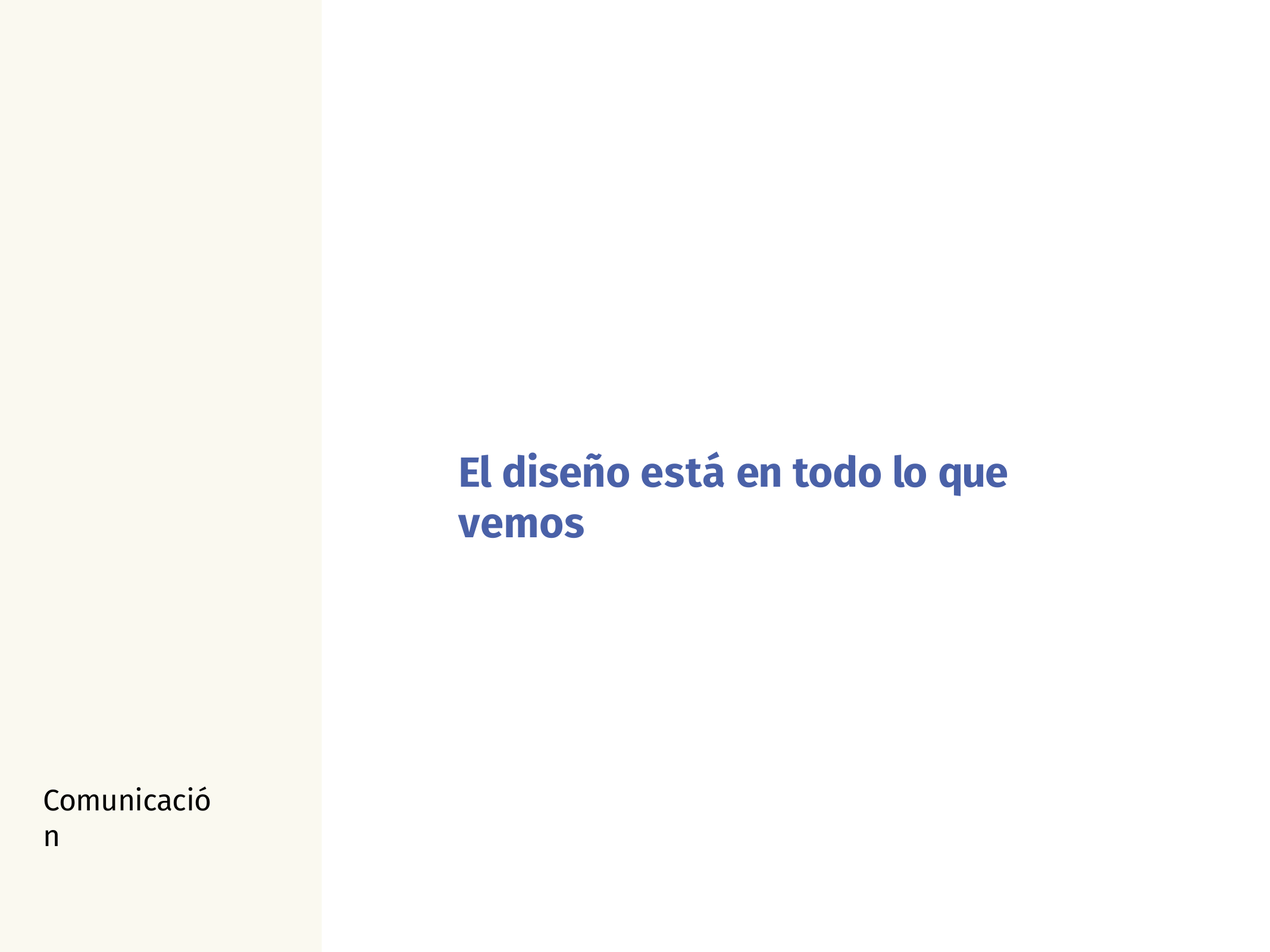

# El diseño está en todo lo que vemos
Comunicación